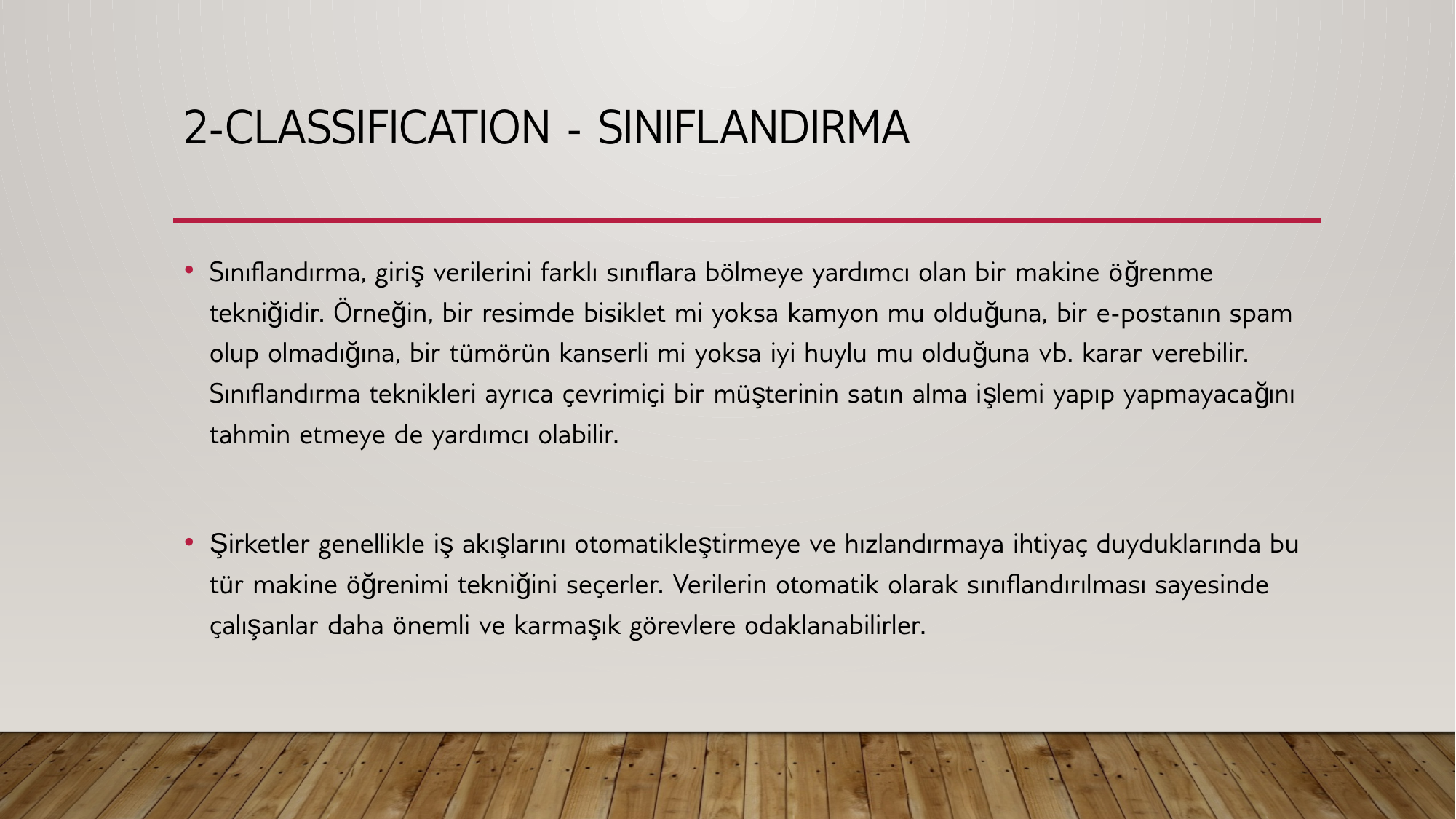

# 2-classıfıcatıon - sınıflandırma
Sınıflandırma, giriş verilerini farklı sınıflara bölmeye yardımcı olan bir makine öğrenme tekniğidir. Örneğin, bir resimde bisiklet mi yoksa kamyon mu olduğuna, bir e-postanın spam olup olmadığına, bir tümörün kanserli mi yoksa iyi huylu mu olduğuna vb. karar verebilir. Sınıflandırma teknikleri ayrıca çevrimiçi bir müşterinin satın alma işlemi yapıp yapmayacağını tahmin etmeye de yardımcı olabilir.

Şirketler genellikle iş akışlarını otomatikleştirmeye ve hızlandırmaya ihtiyaç duyduklarında bu tür makine öğrenimi tekniğini seçerler. Verilerin otomatik olarak sınıflandırılması sayesinde çalışanlar daha önemli ve karmaşık görevlere odaklanabilirler.